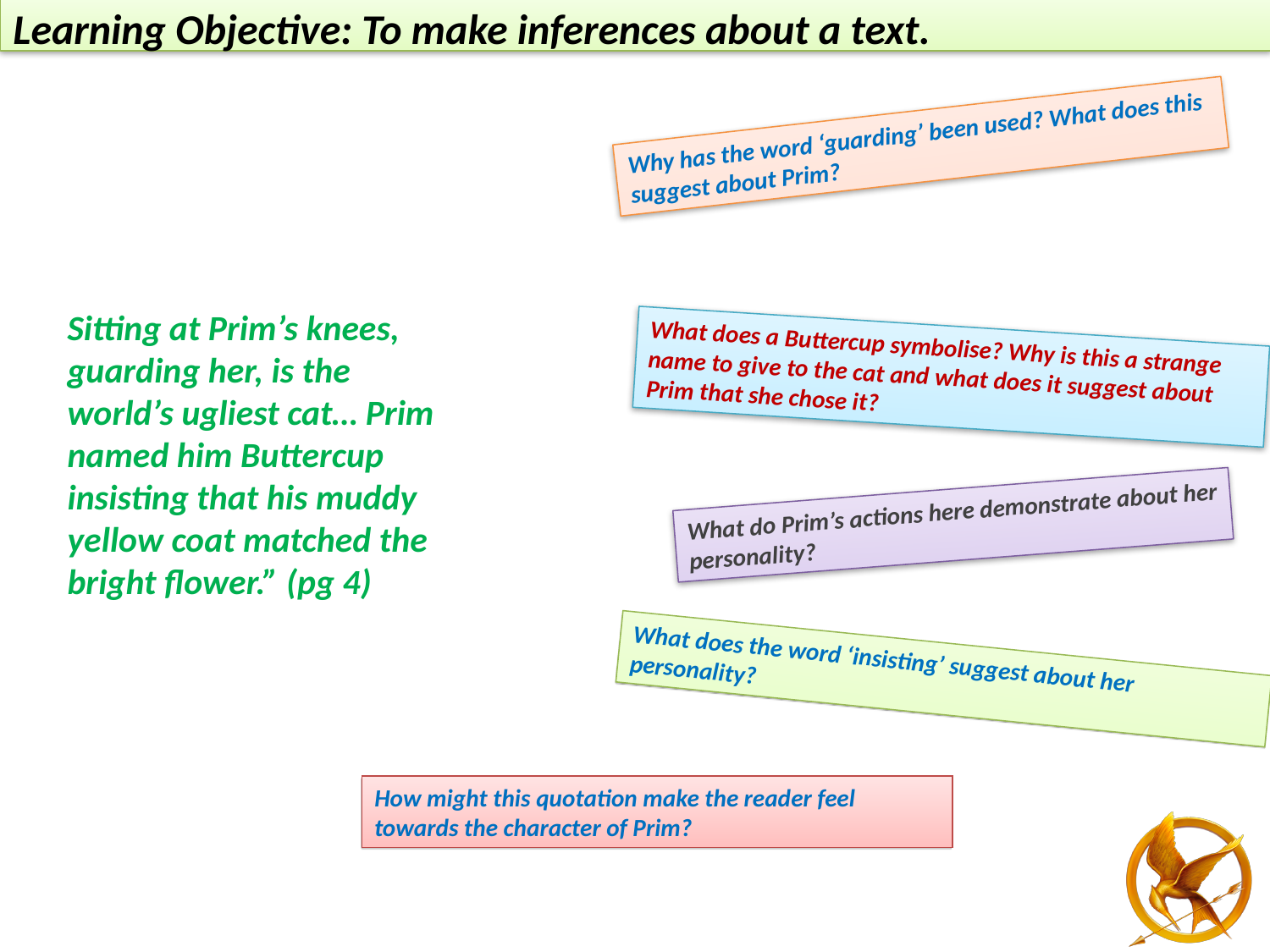

Learning Objective: To make inferences about a text.
Why has the word ‘guarding’ been used? What does this suggest about Prim?
Sitting at Prim’s knees, guarding her, is the world’s ugliest cat… Prim named him Buttercup insisting that his muddy yellow coat matched the bright flower.” (pg 4)
What does a Buttercup symbolise? Why is this a strange name to give to the cat and what does it suggest about Prim that she chose it?
What do Prim’s actions here demonstrate about her personality?
What does the word ‘insisting’ suggest about her personality?
How might this quotation make the reader feel towards the character of Prim?